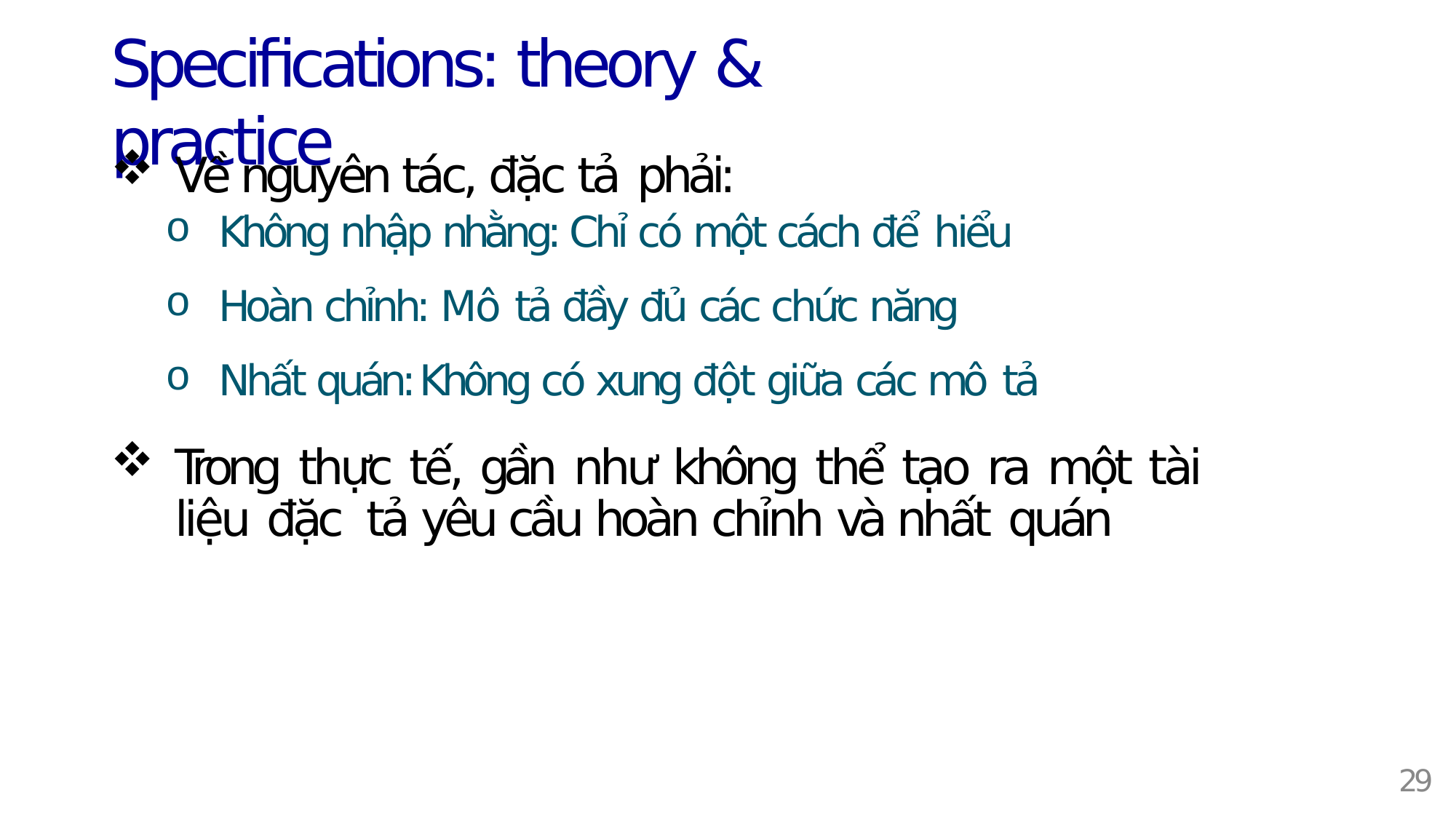

# Specifications: theory & practice
Về nguyên tác, đặc tả phải:
Không nhập nhằng: Chỉ có một cách để hiểu
Hoàn chỉnh: Mô tả đầy đủ các chức năng
Nhất quán: Không có xung đột giữa các mô tả
Trong thực tế, gần như không thể tạo ra một tài liệu đặc  tả yêu cầu hoàn chỉnh và nhất quán
29